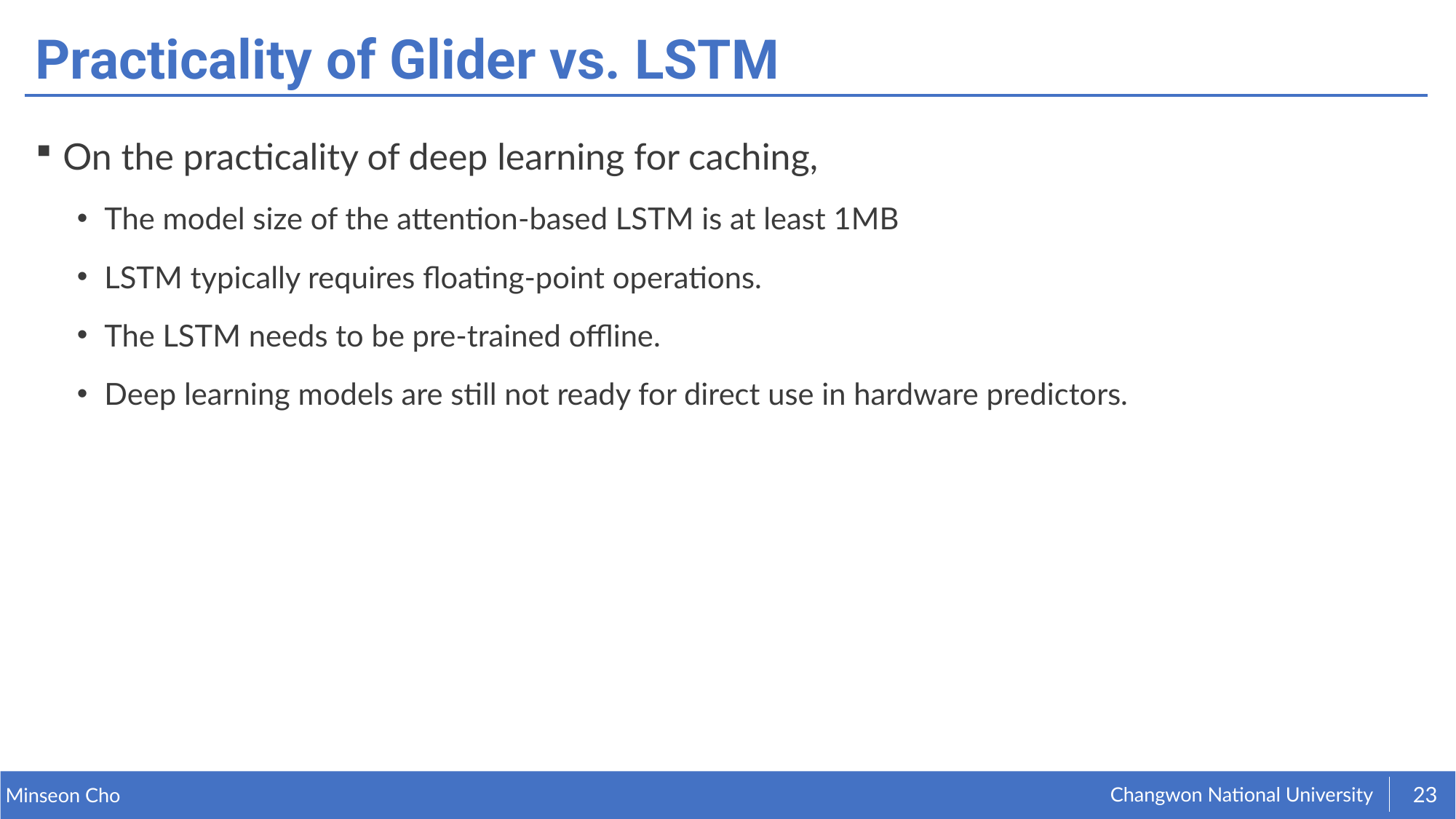

# Practicality of Glider vs. LSTM
On the practicality of deep learning for caching,
The model size of the attention-based LSTM is at least 1MB
LSTM typically requires floating-point operations.
The LSTM needs to be pre-trained offline.
Deep learning models are still not ready for direct use in hardware predictors.

23